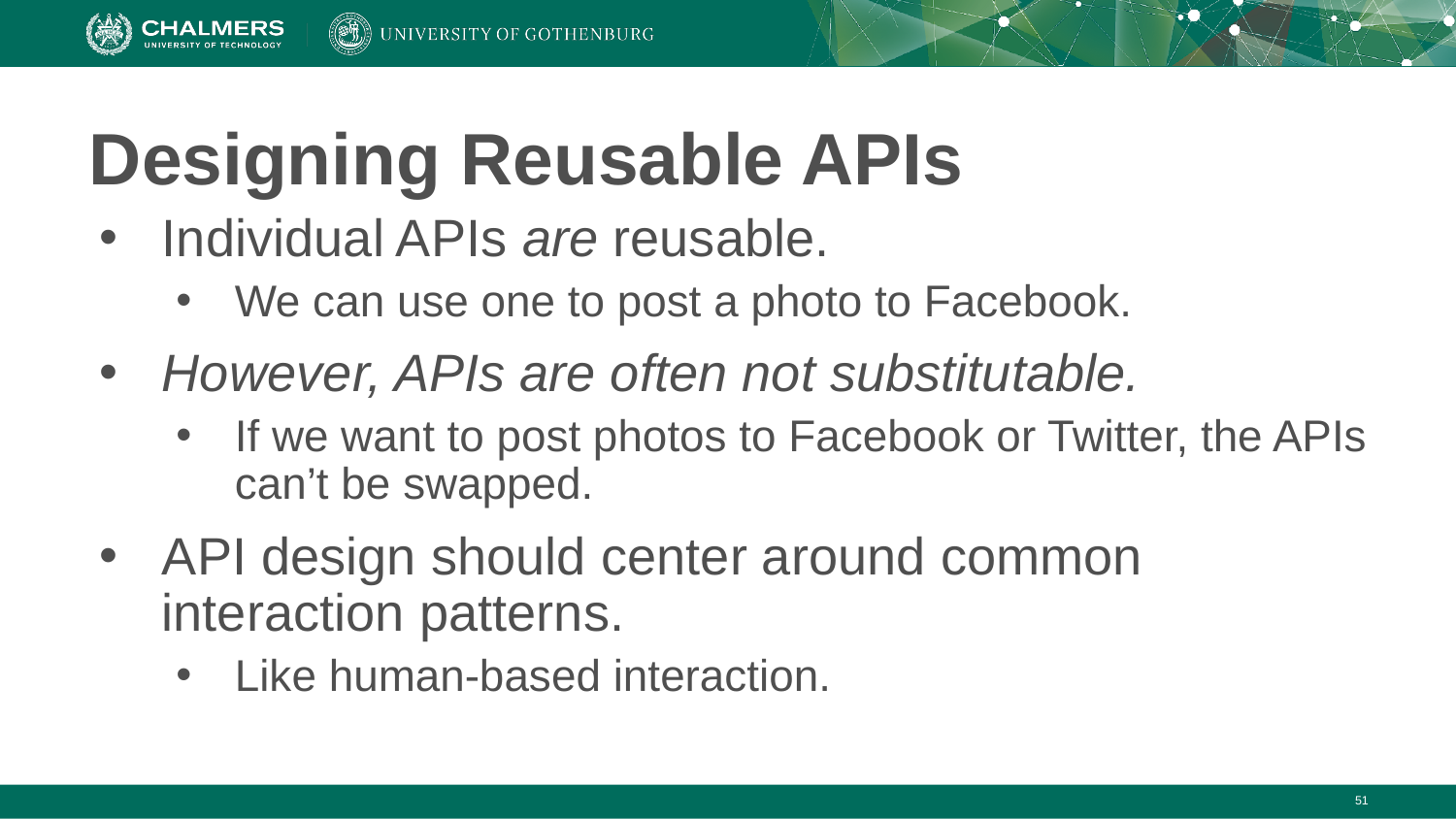

# Designing Reusable APIs
Individual APIs are reusable.
We can use one to post a photo to Facebook.
However, APIs are often not substitutable.
If we want to post photos to Facebook or Twitter, the APIs can’t be swapped.
API design should center around common interaction patterns.
Like human-based interaction.
51